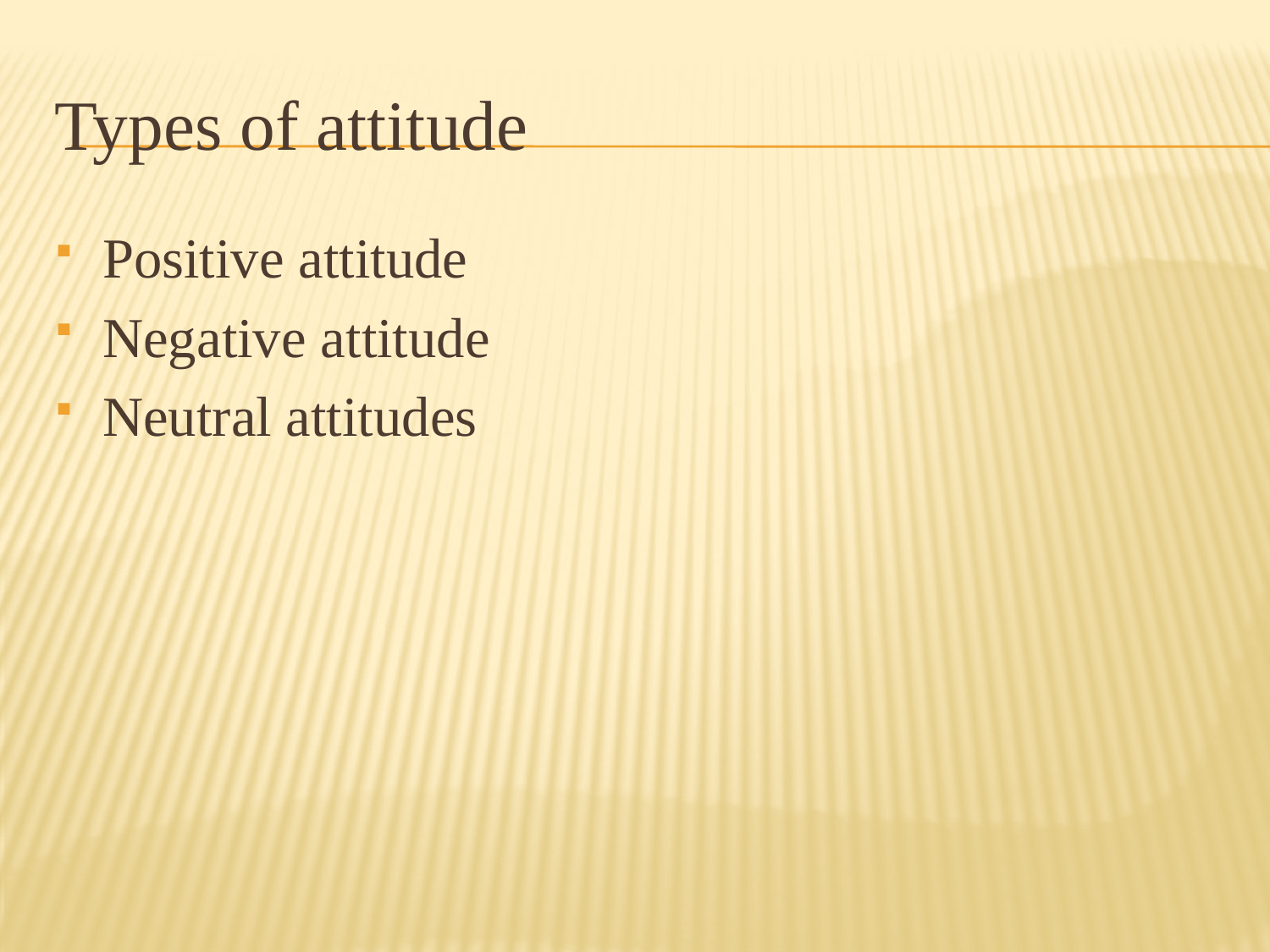

# Types of attitude
Positive attitude
Negative attitude
Neutral attitudes